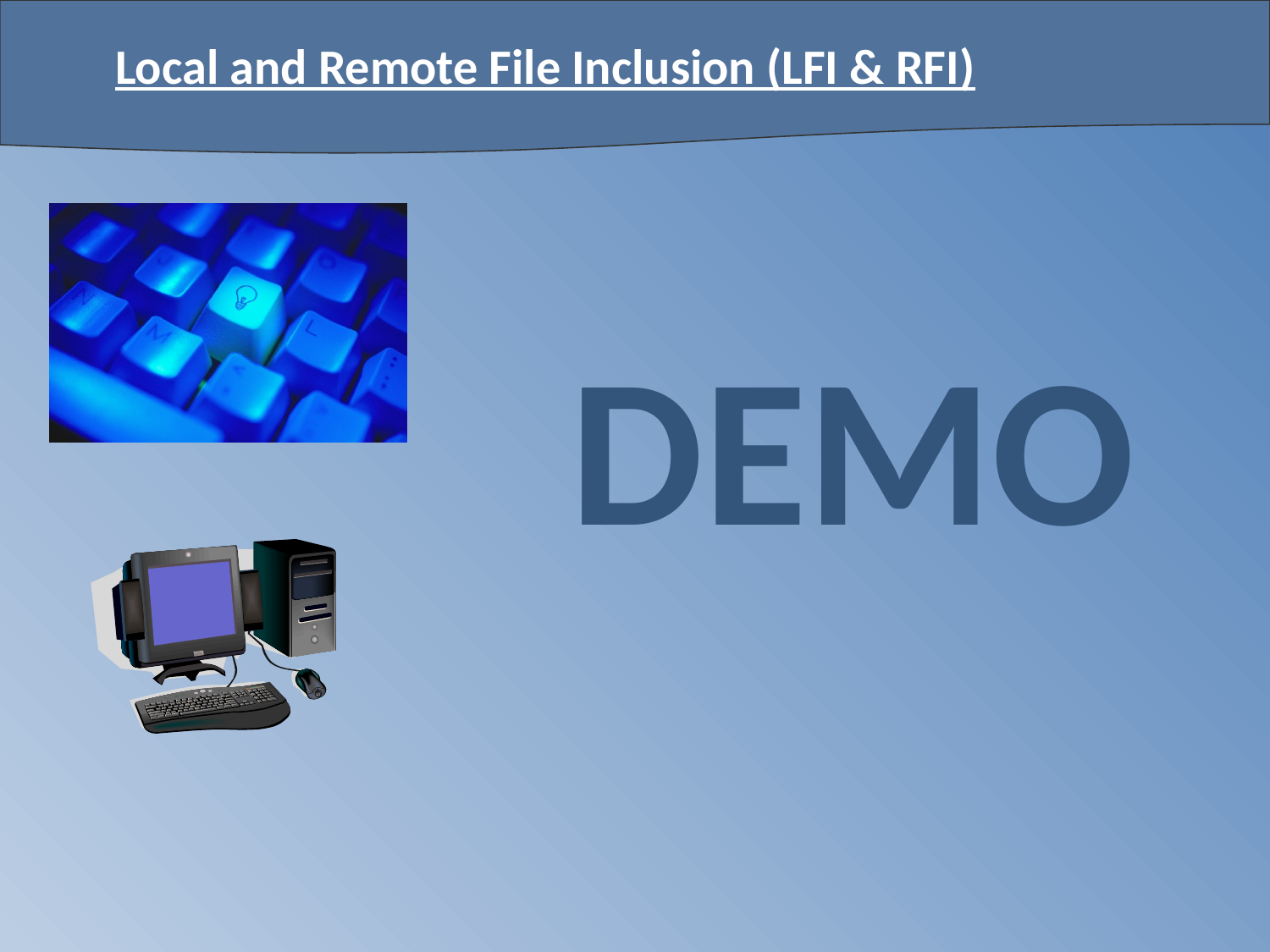

# Local and Remote File Inclusion (LFI & RFI)